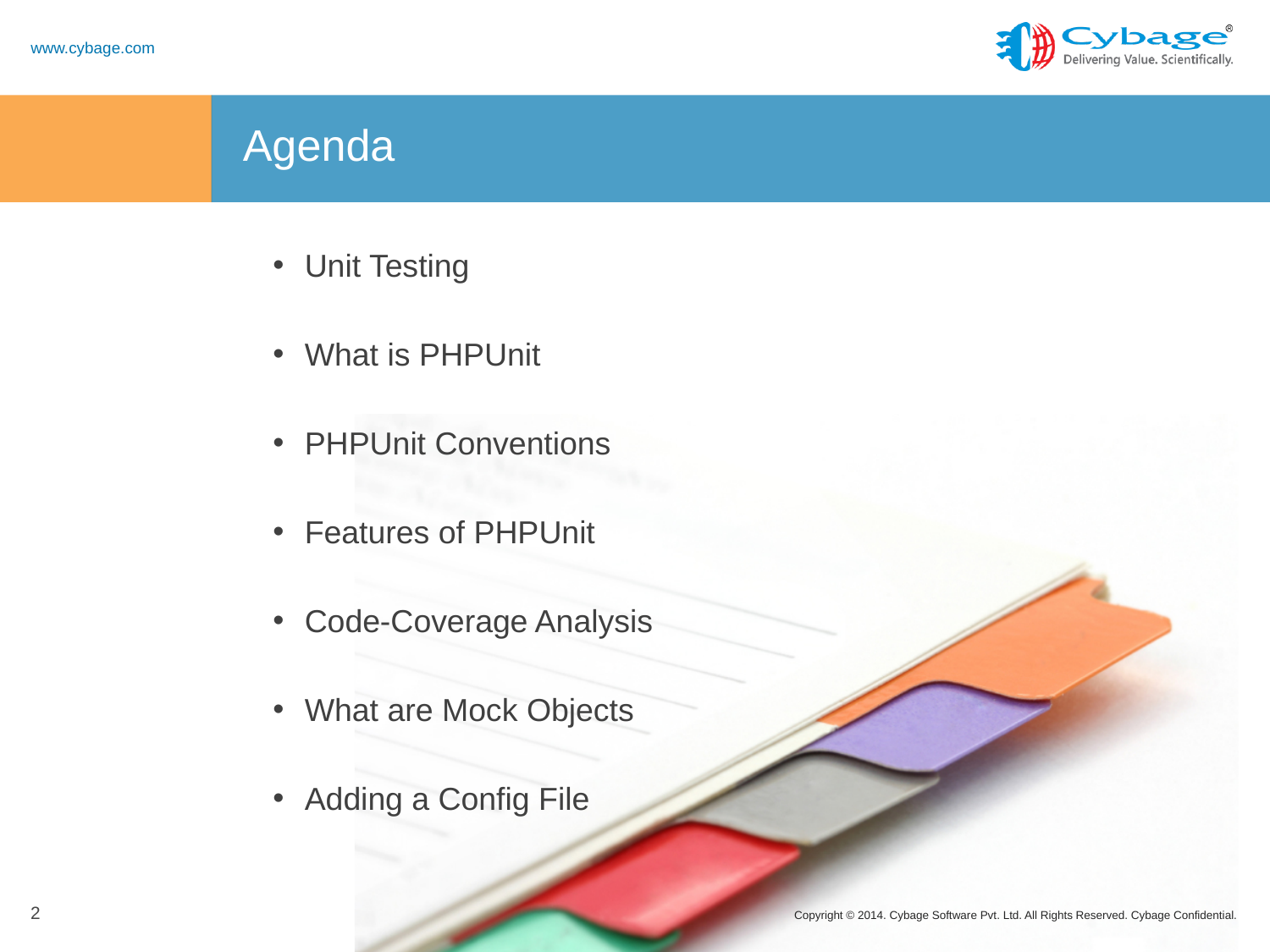

# Agenda
Unit Testing

What is PHPUnit

PHPUnit Conventions

Features of PHPUnit

Code-Coverage Analysis

What are Mock Objects

Adding a Config File
2